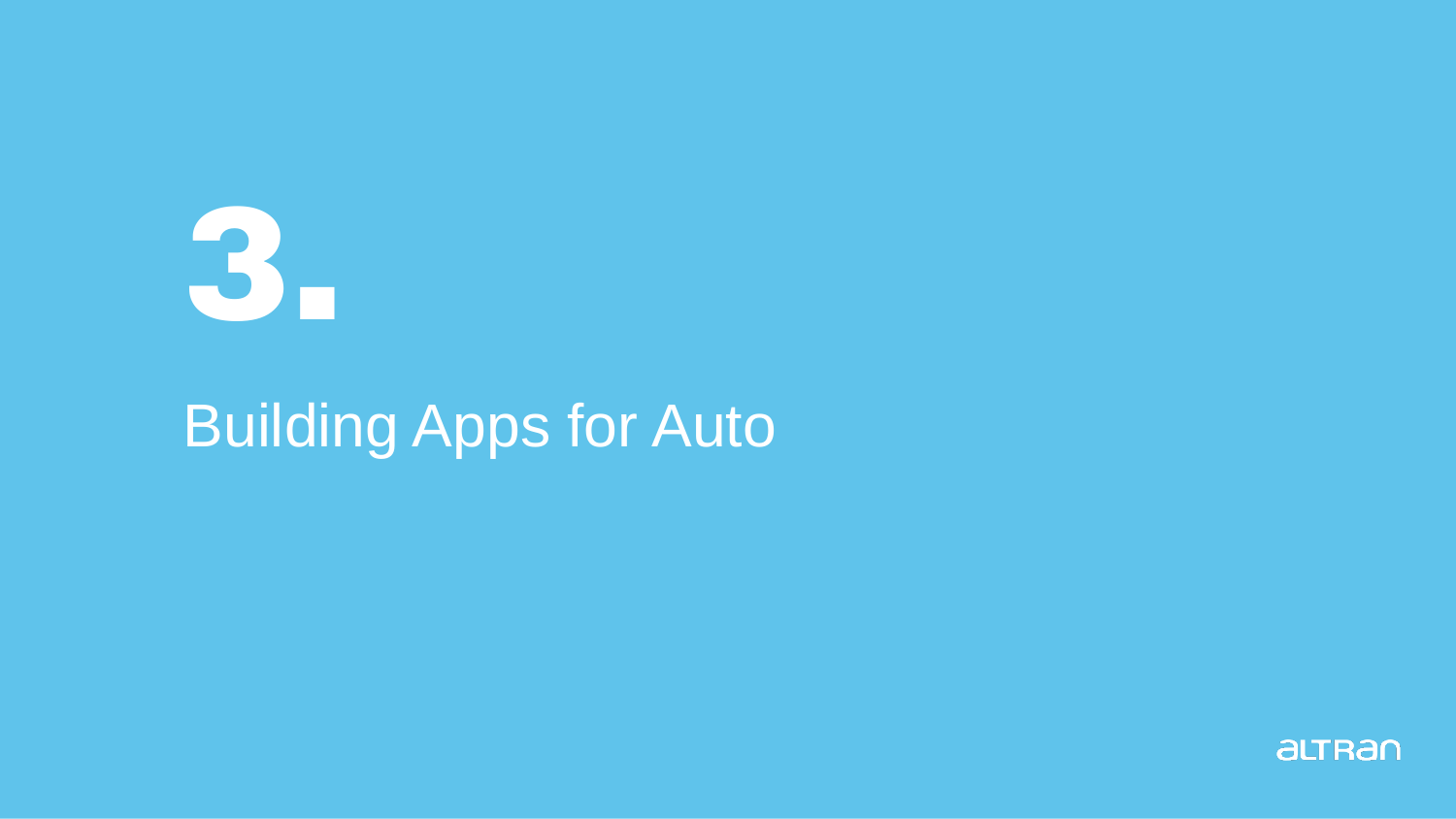

# 3.
Building Apps for Auto
Presentation title
12
Date